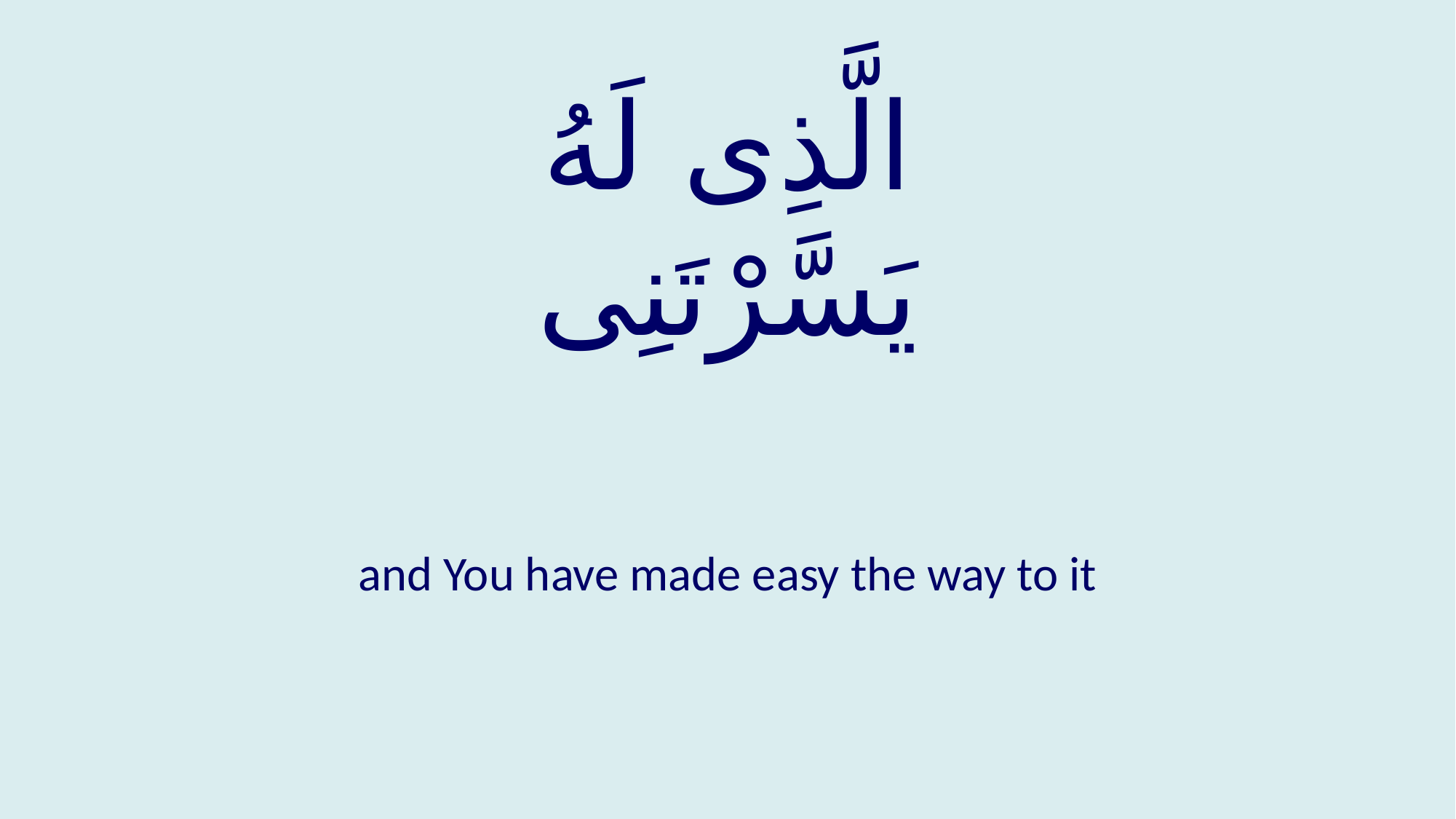

# الَّذِی لَهُ یَسَّرْتَنِی
and You have made easy the way to it